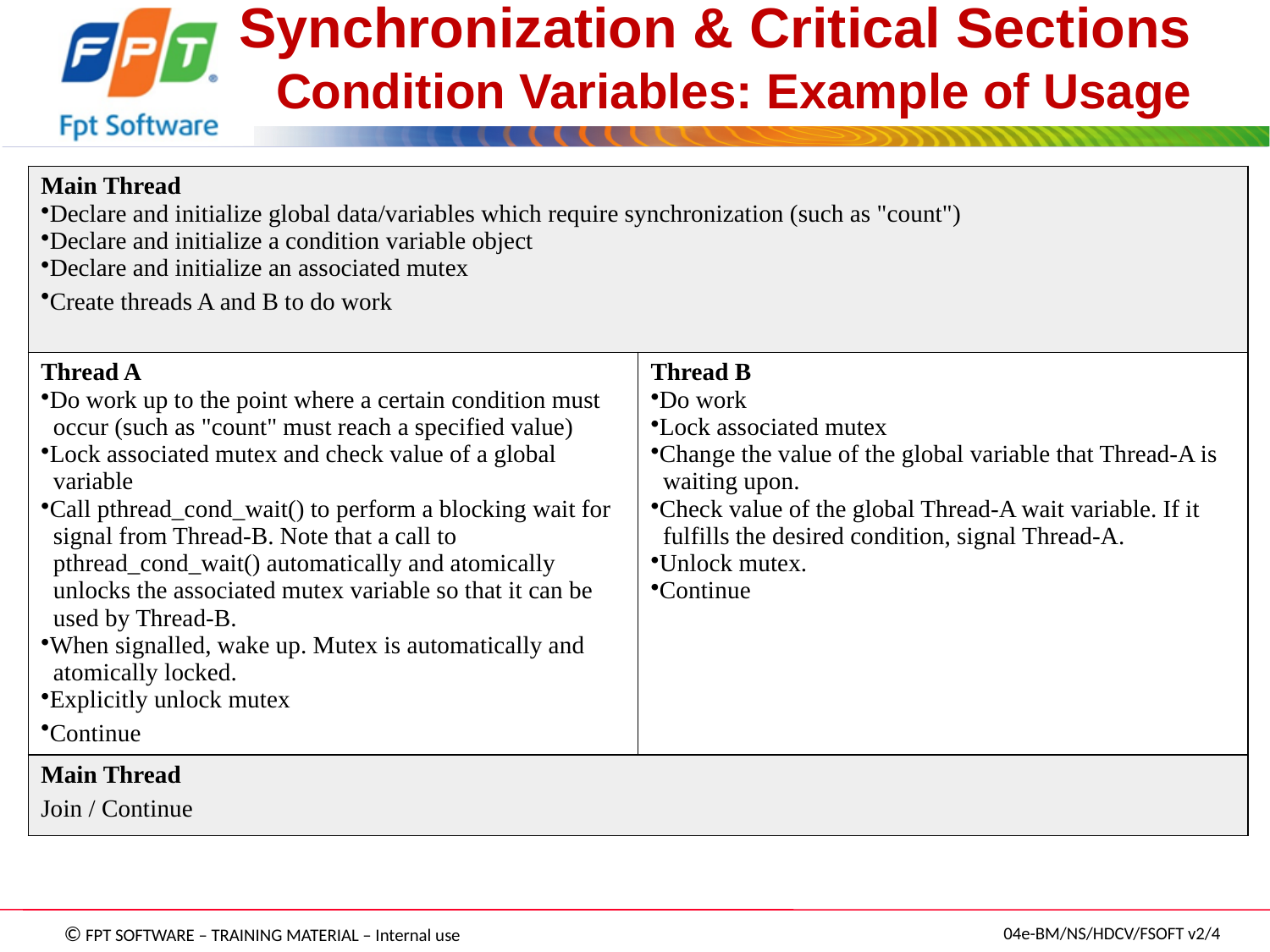

# Synchronization & Critical Sections Condition Variables: Example of Usage
| Main Thread Declare and initialize global data/variables which require synchronization (such as "count") Declare and initialize a condition variable object Declare and initialize an associated mutex Create threads A and B to do work |  |
| --- | --- |
| Thread A Do work up to the point where a certain condition must occur (such as "count" must reach a specified value) Lock associated mutex and check value of a global variable Call pthread\_cond\_wait() to perform a blocking wait for signal from Thread-B. Note that a call to pthread\_cond\_wait() automatically and atomically unlocks the associated mutex variable so that it can be used by Thread-B. When signalled, wake up. Mutex is automatically and atomically locked. Explicitly unlock mutex Continue | Thread B Do work Lock associated mutex Change the value of the global variable that Thread-A is waiting upon. Check value of the global Thread-A wait variable. If it fulfills the desired condition, signal Thread-A. Unlock mutex. Continue |
| Main Thread Join / Continue |  |